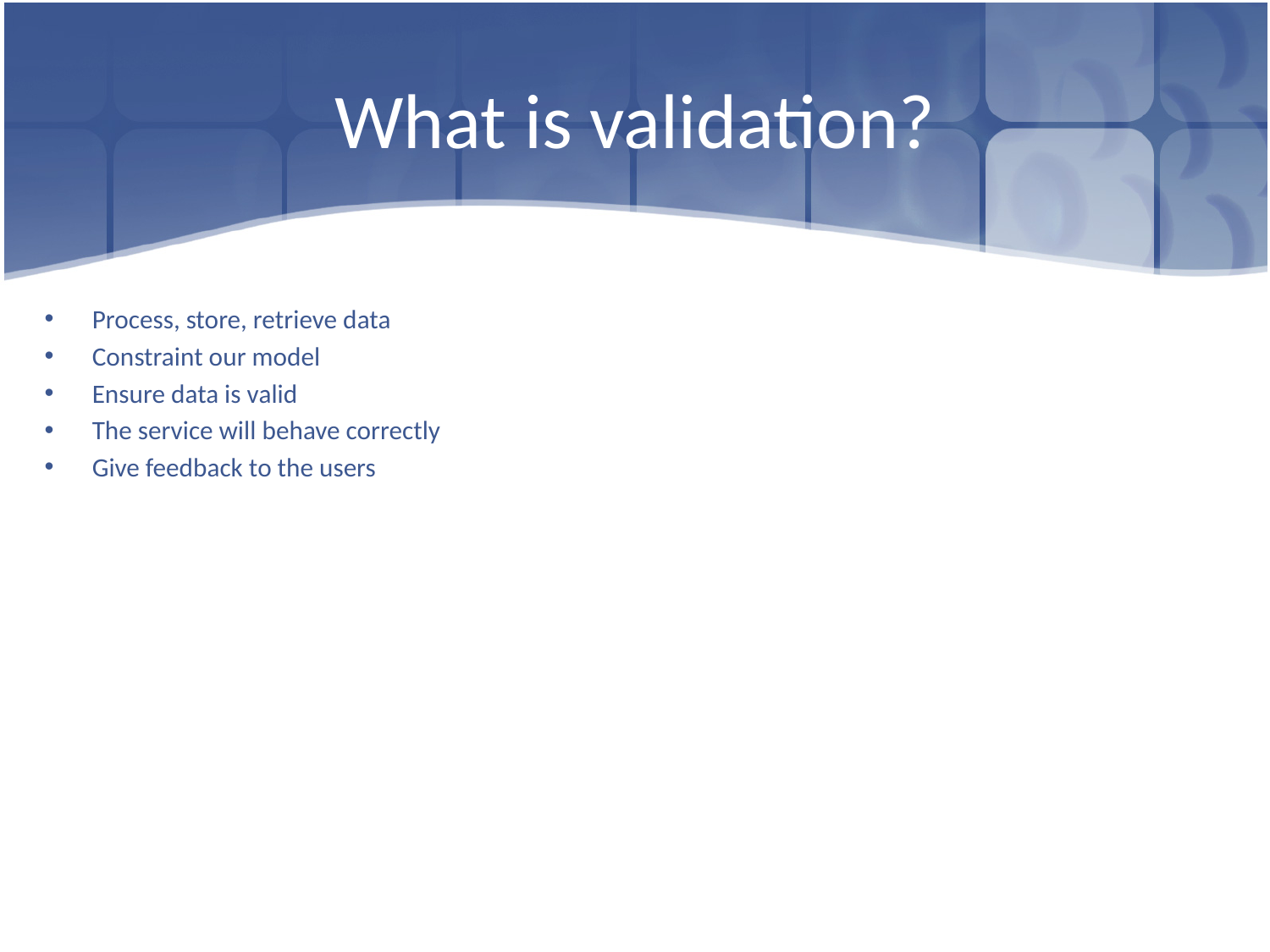

# What is validation?
Process, store, retrieve data
Constraint our model
Ensure data is valid
The service will behave correctly
Give feedback to the users